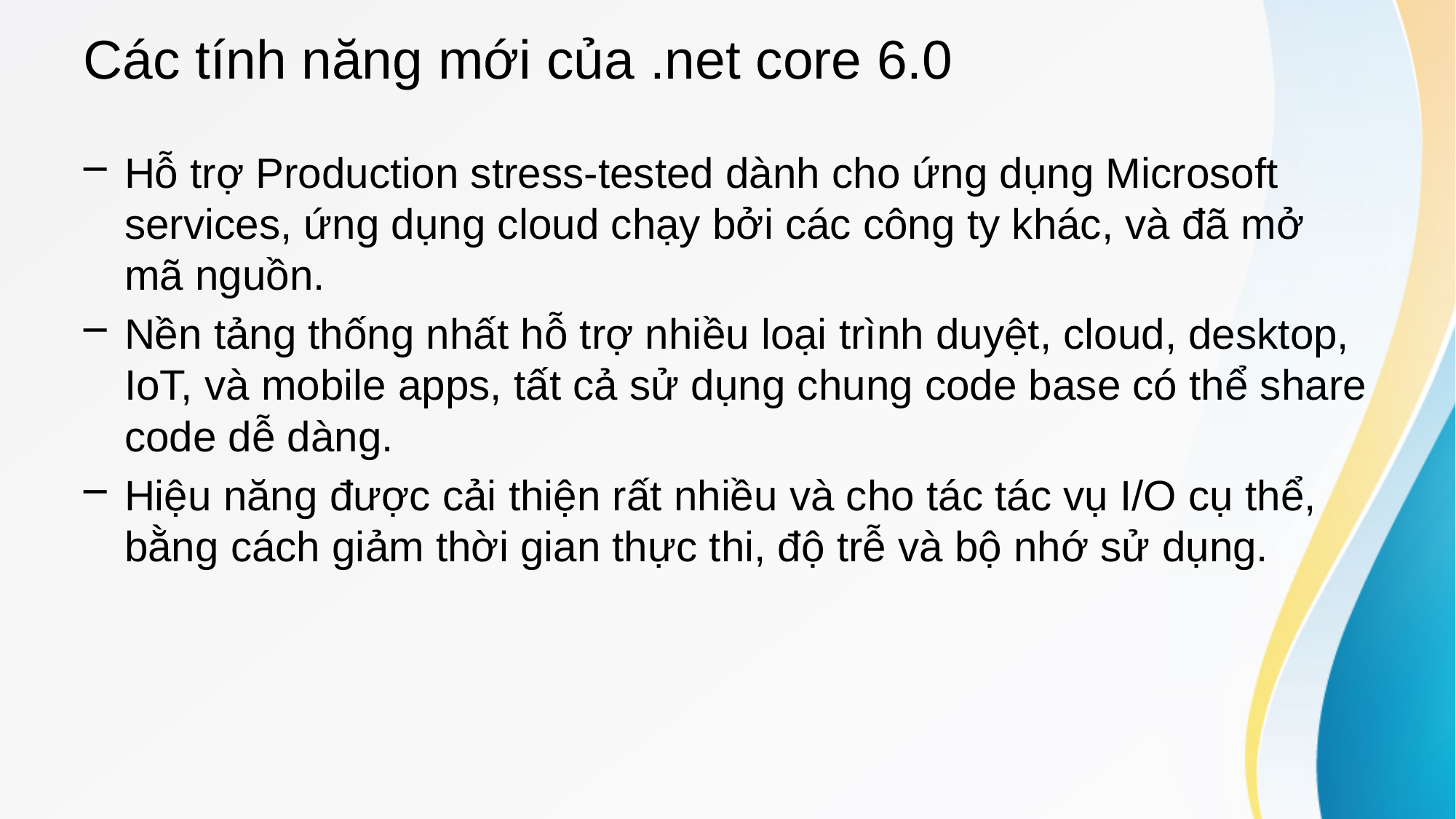

# Các tính năng mới của .net core 6.0
Hỗ trợ Production stress-tested dành cho ứng dụng Microsoft services, ứng dụng cloud chạy bởi các công ty khác, và đã mở mã nguồn.
Nền tảng thống nhất hỗ trợ nhiều loại trình duyệt, cloud, desktop, IoT, và mobile apps, tất cả sử dụng chung code base có thể share code dễ dàng.
Hiệu năng được cải thiện rất nhiều và cho tác tác vụ I/O cụ thể, bằng cách giảm thời gian thực thi, độ trễ và bộ nhớ sử dụng.